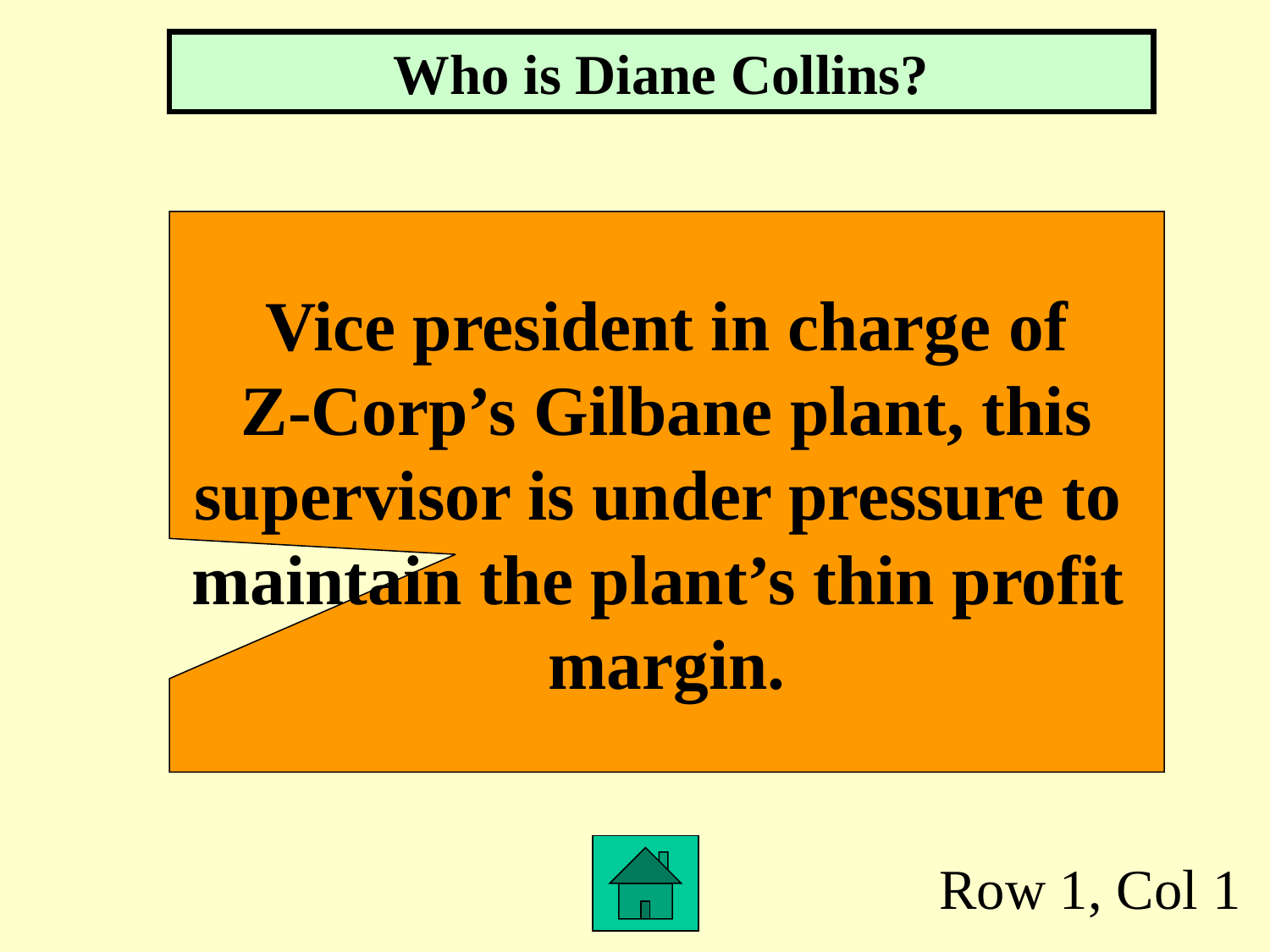

Who is Diane Collins?
 Vice president in charge of
Z-Corp’s Gilbane plant, this
supervisor is under pressure to
maintain the plant’s thin profit
margin.

Row 1, Col 1